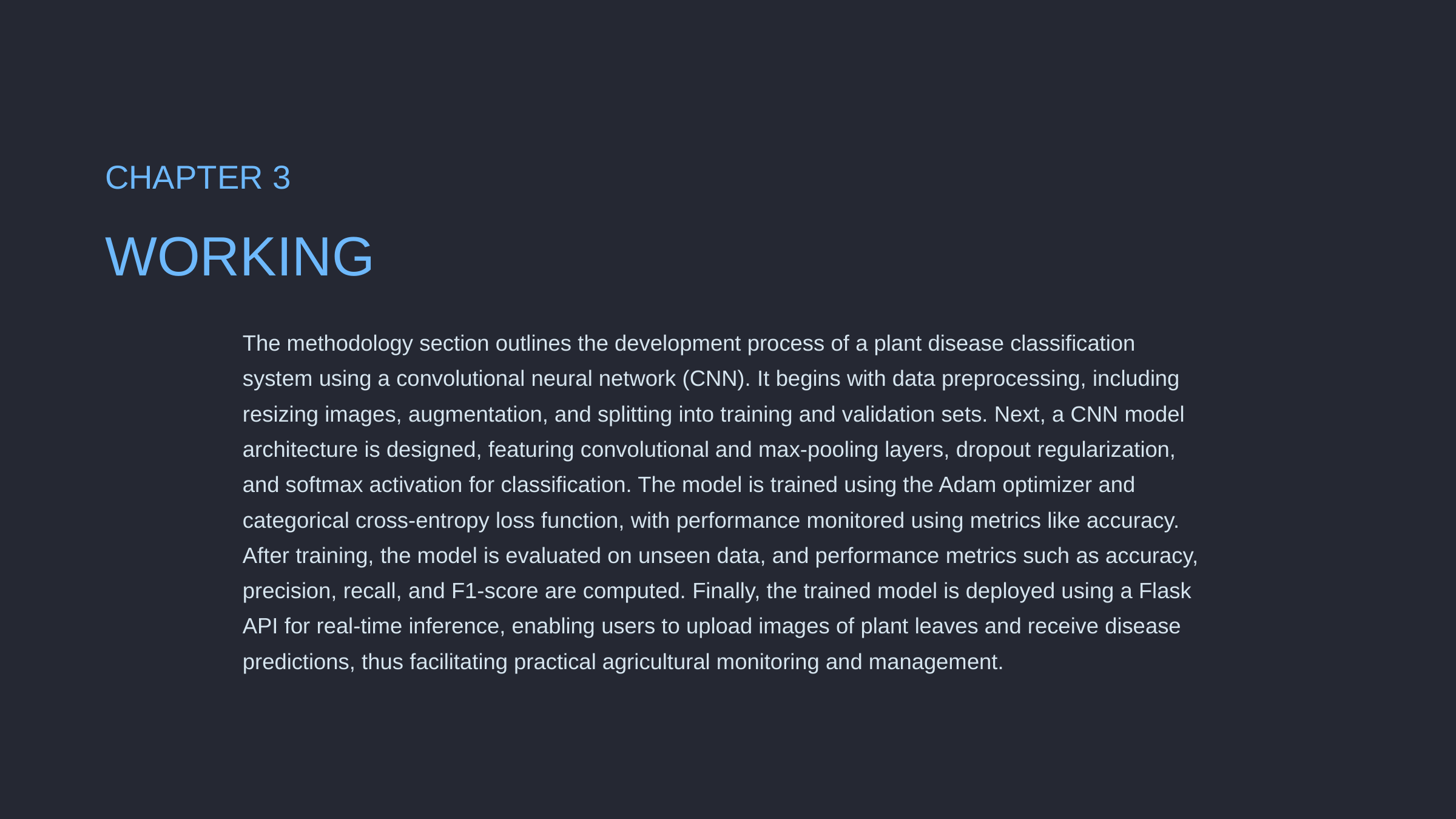

CHAPTER 3
WORKING
The methodology section outlines the development process of a plant disease classification system using a convolutional neural network (CNN). It begins with data preprocessing, including resizing images, augmentation, and splitting into training and validation sets. Next, a CNN model architecture is designed, featuring convolutional and max-pooling layers, dropout regularization, and softmax activation for classification. The model is trained using the Adam optimizer and categorical cross-entropy loss function, with performance monitored using metrics like accuracy. After training, the model is evaluated on unseen data, and performance metrics such as accuracy, precision, recall, and F1-score are computed. Finally, the trained model is deployed using a Flask API for real-time inference, enabling users to upload images of plant leaves and receive disease predictions, thus facilitating practical agricultural monitoring and management.